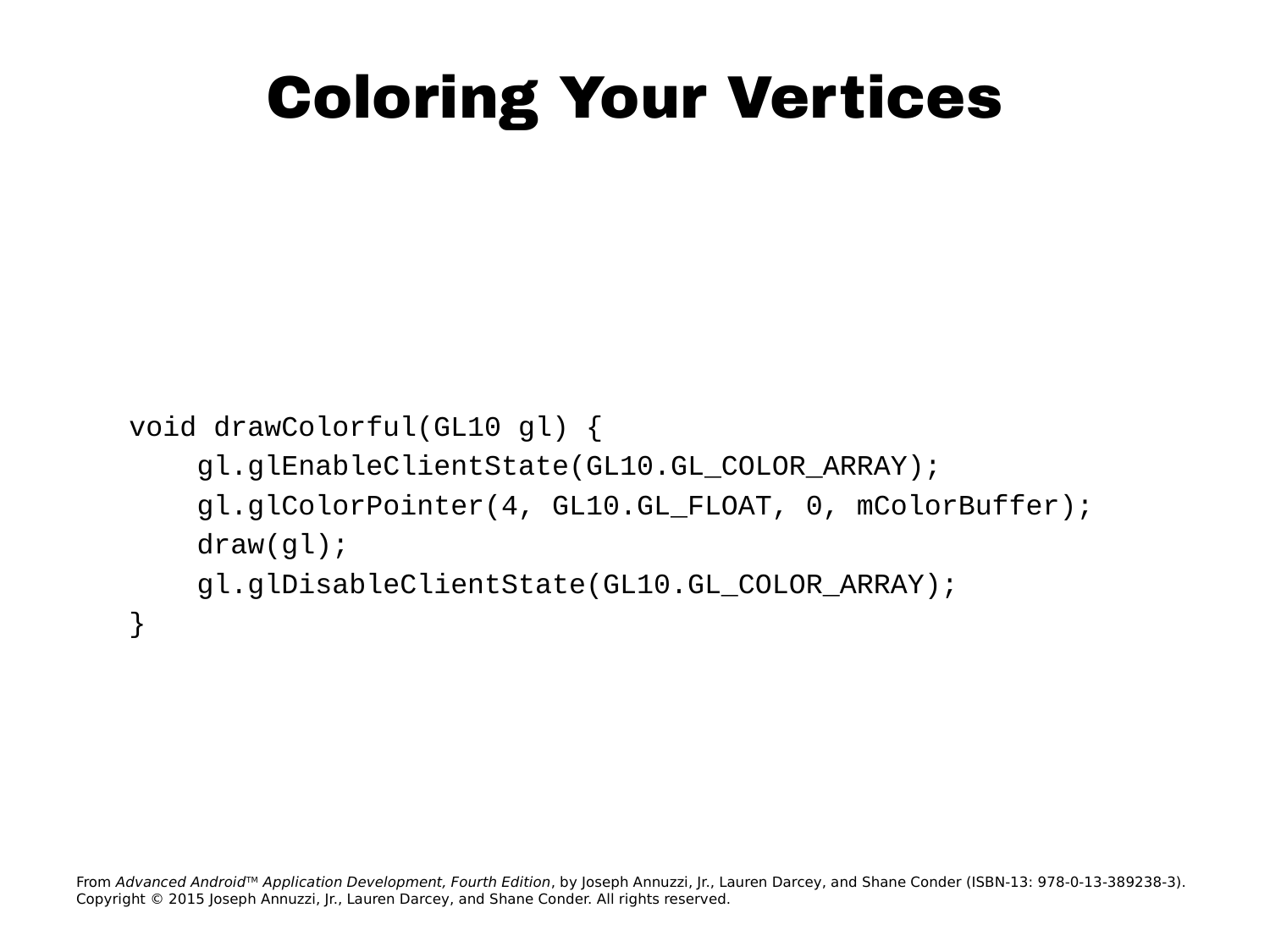

# Coloring Your Vertices

void drawColorful(GL10 gl) {
    gl.glEnableClientState(GL10.GL_COLOR_ARRAY);
    gl.glColorPointer(4, GL10.GL_FLOAT, 0, mColorBuffer);
    draw(gl);
    gl.glDisableClientState(GL10.GL_COLOR_ARRAY);
}
From Advanced AndroidTM Application Development, Fourth Edition, by Joseph Annuzzi, Jr., Lauren Darcey, and Shane Conder (ISBN-13: 978-0-13-389238-3). Copyright © 2015 Joseph Annuzzi, Jr., Lauren Darcey, and Shane Conder. All rights reserved.